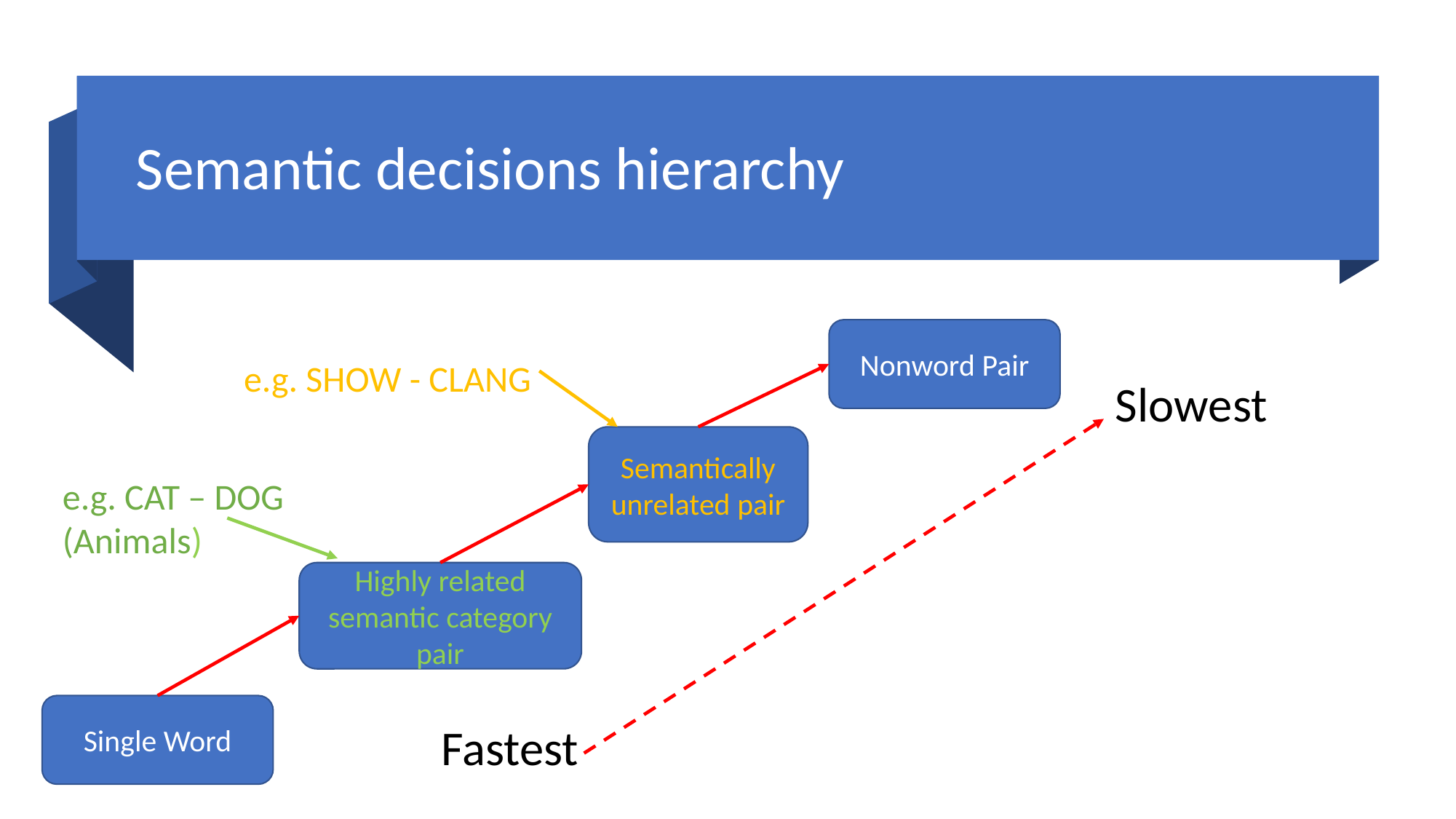

# Semantic decisions hierarchy
Nonword Pair
e.g. SHOW - CLANG
Slowest
Semantically unrelated pair
e.g. CAT – DOG
(Animals)
Highly related semantic category pair
Single Word
Fastest